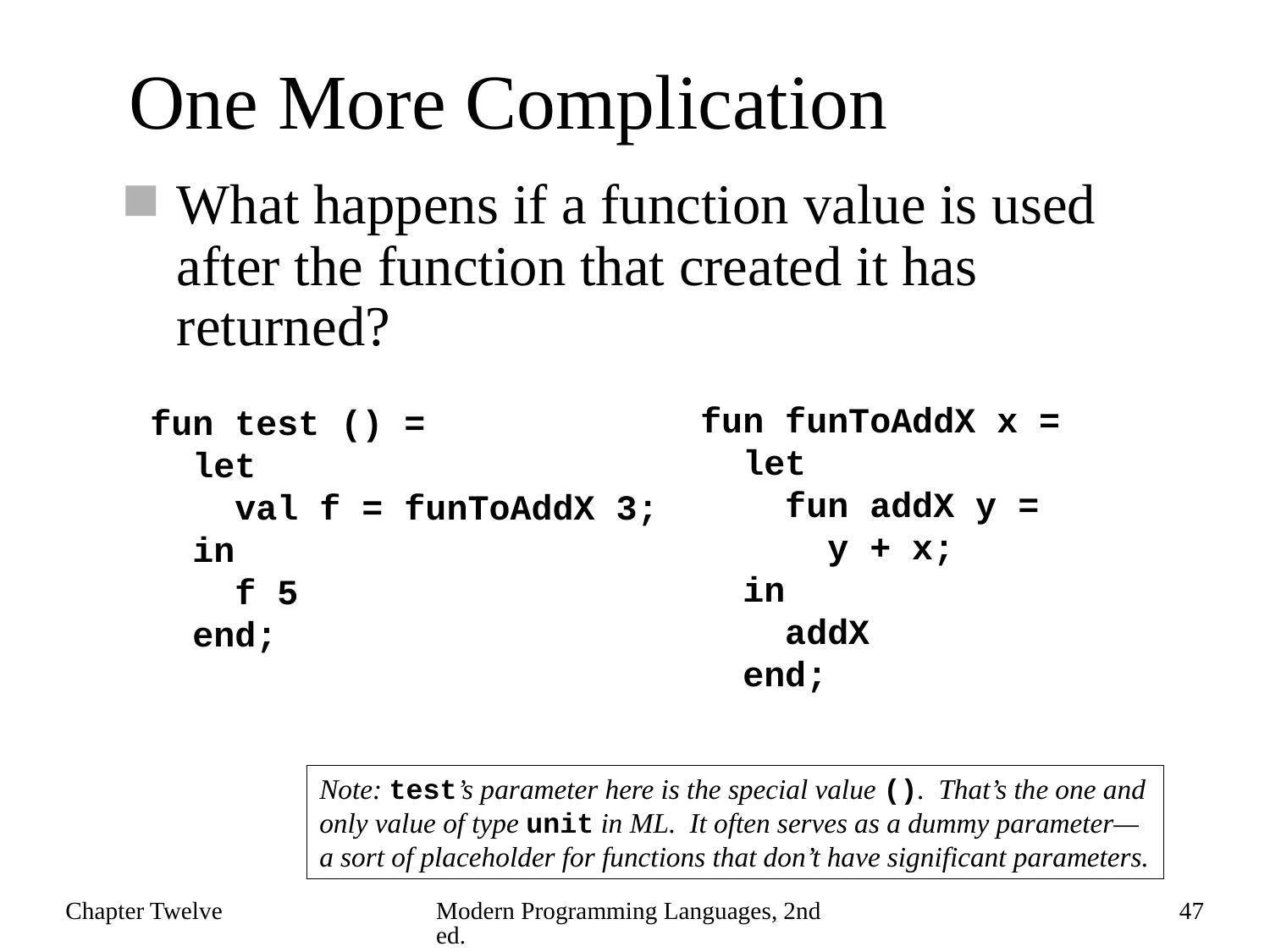

# One More Complication
What happens if a function value is used after the function that created it has returned?
fun funToAddX x =
  let
    fun addX y =
      y + x;
  in
    addX
  end;
fun test () =
  let
    val f = funToAddX 3;
  in
    f 5
  end;
Note: test’s parameter here is the special value ().  That’s the one and only value of type unit in ML.  It often serves as a dummy parameter—a sort of placeholder for functions that don’t have significant parameters.
Chapter Twelve
Modern Programming Languages, 2nd ed.
47